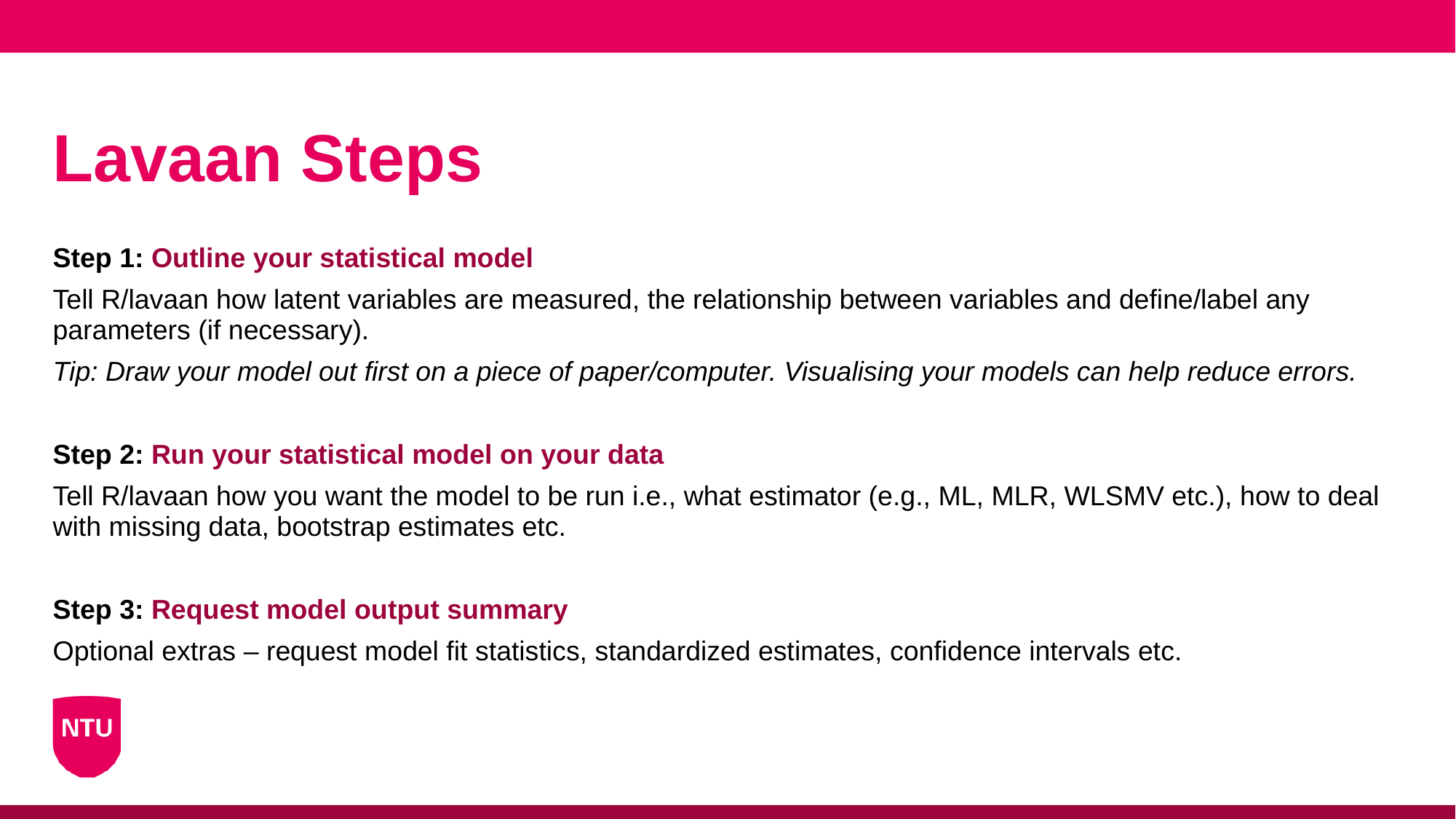

# Lavaan Steps
Step 1: Outline your statistical model
Tell R/lavaan how latent variables are measured, the relationship between variables and define/label any parameters (if necessary).
Tip: Draw your model out first on a piece of paper/computer. Visualising your models can help reduce errors.

Step 2: Run your statistical model on your data
Tell R/lavaan how you want the model to be run i.e., what estimator (e.g., ML, MLR, WLSMV etc.), how to deal with missing data, bootstrap estimates etc.

Step 3: Request model output summary
Optional extras – request model fit statistics, standardized estimates, confidence intervals etc.